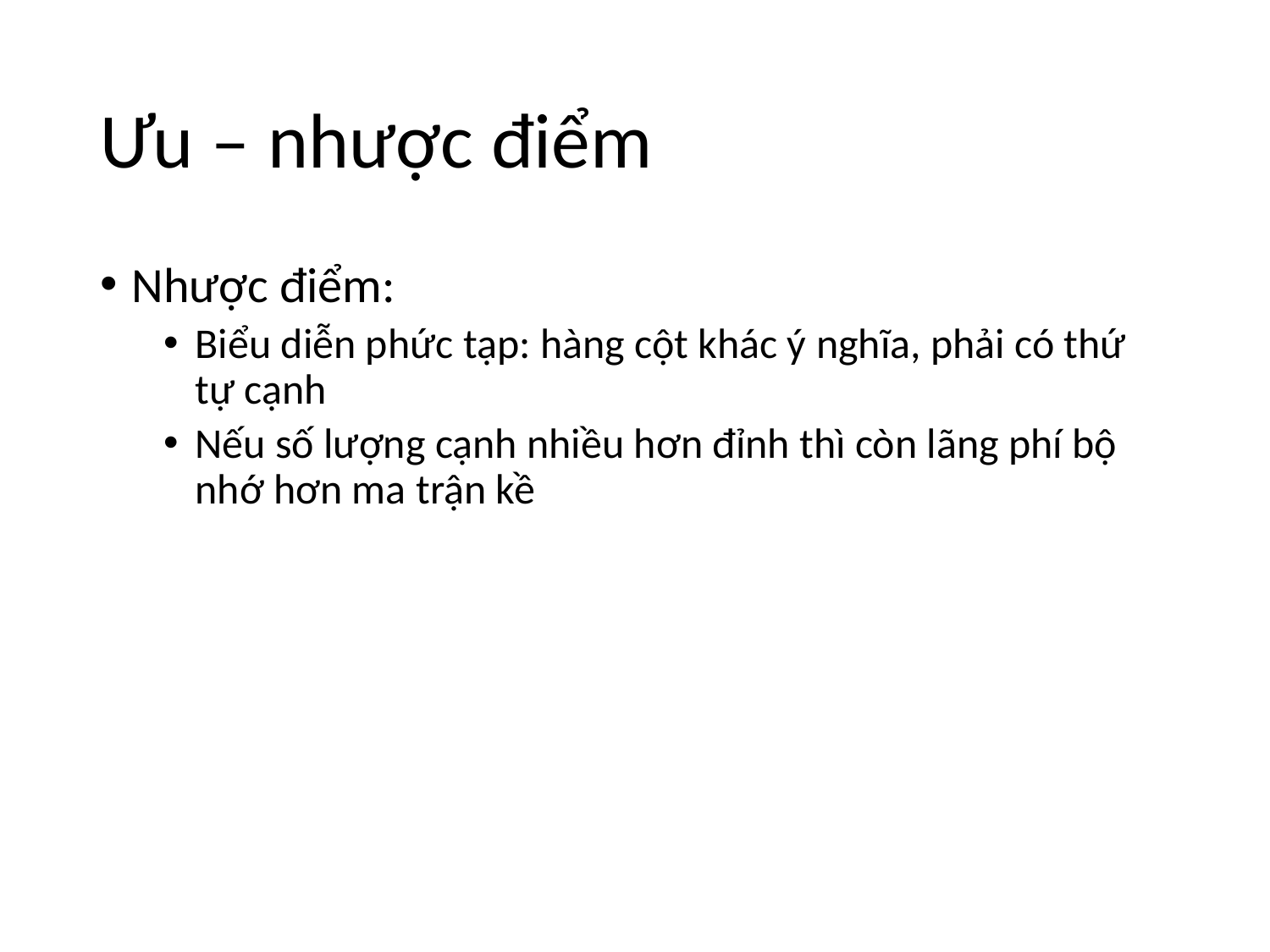

# Ưu – nhược điểm
Nhược điểm:
Biểu diễn phức tạp: hàng cột khác ý nghĩa, phải có thứ tự cạnh
Nếu số lượng cạnh nhiều hơn đỉnh thì còn lãng phí bộ nhớ hơn ma trận kề